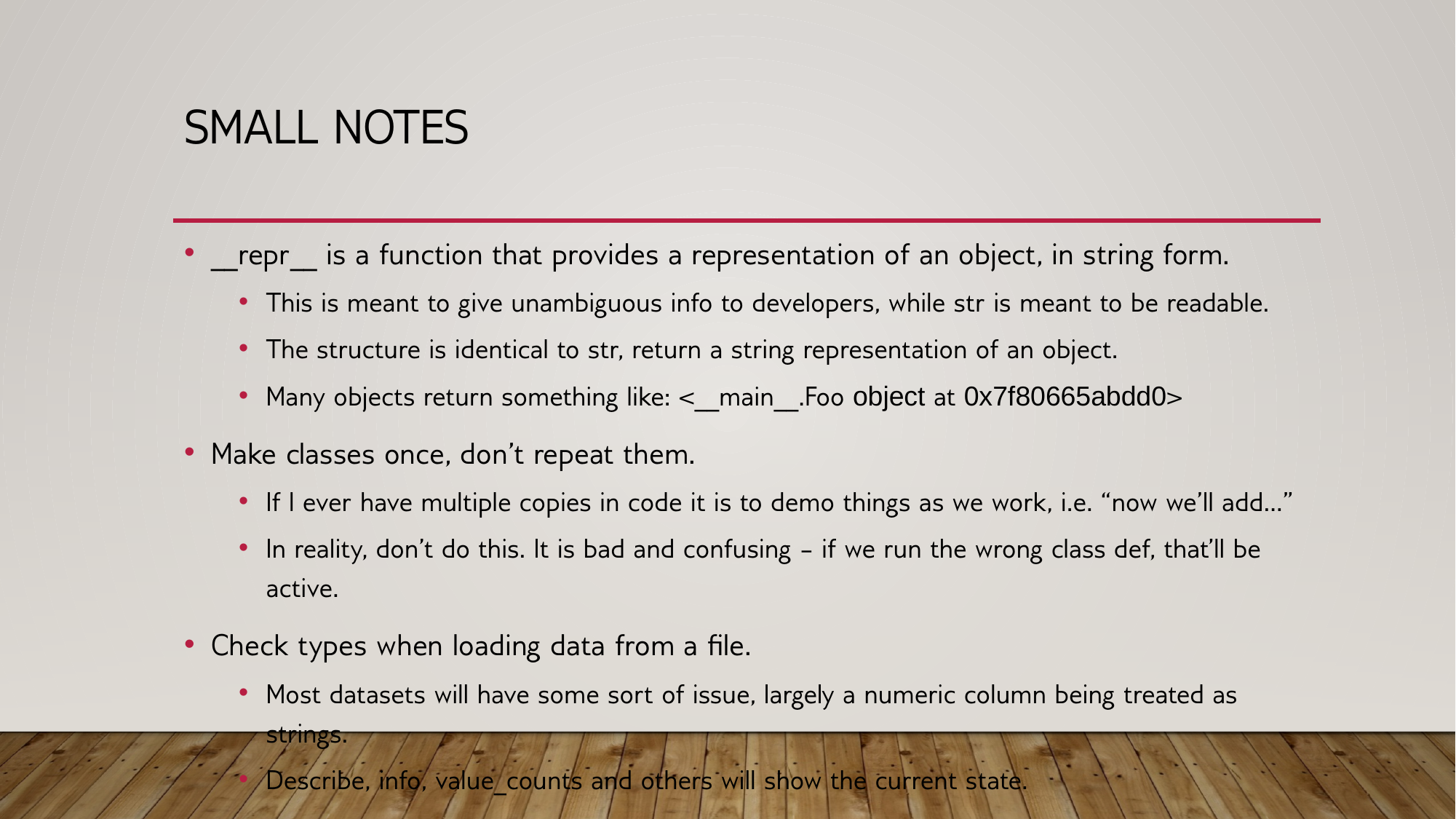

# Small notes
__repr__ is a function that provides a representation of an object, in string form.
This is meant to give unambiguous info to developers, while str is meant to be readable.
The structure is identical to str, return a string representation of an object.
Many objects return something like: <__main__.Foo object at 0x7f80665abdd0>
Make classes once, don’t repeat them.
If I ever have multiple copies in code it is to demo things as we work, i.e. “now we’ll add…”
In reality, don’t do this. It is bad and confusing – if we run the wrong class def, that’ll be active.
Check types when loading data from a file.
Most datasets will have some sort of issue, largely a numeric column being treated as strings.
Describe, info, value_counts and others will show the current state.